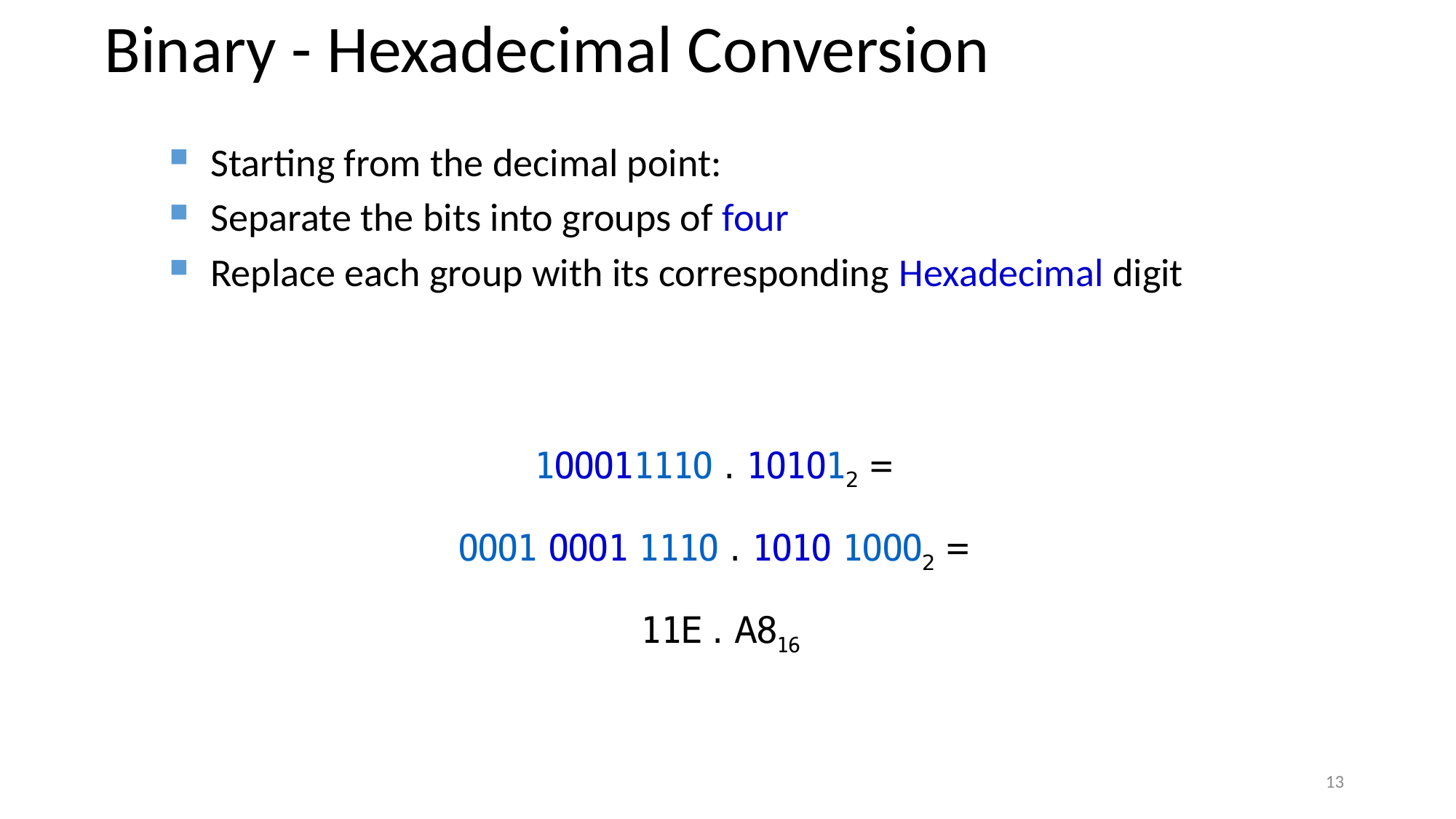

# Binary - Hexadecimal Conversion
Starting from the decimal point:
Separate the bits into groups of four
Replace each group with its corresponding Hexadecimal digit
100011110 . 101012 =
0001 0001 1110 . 1010 10002 =
11E . A816
13